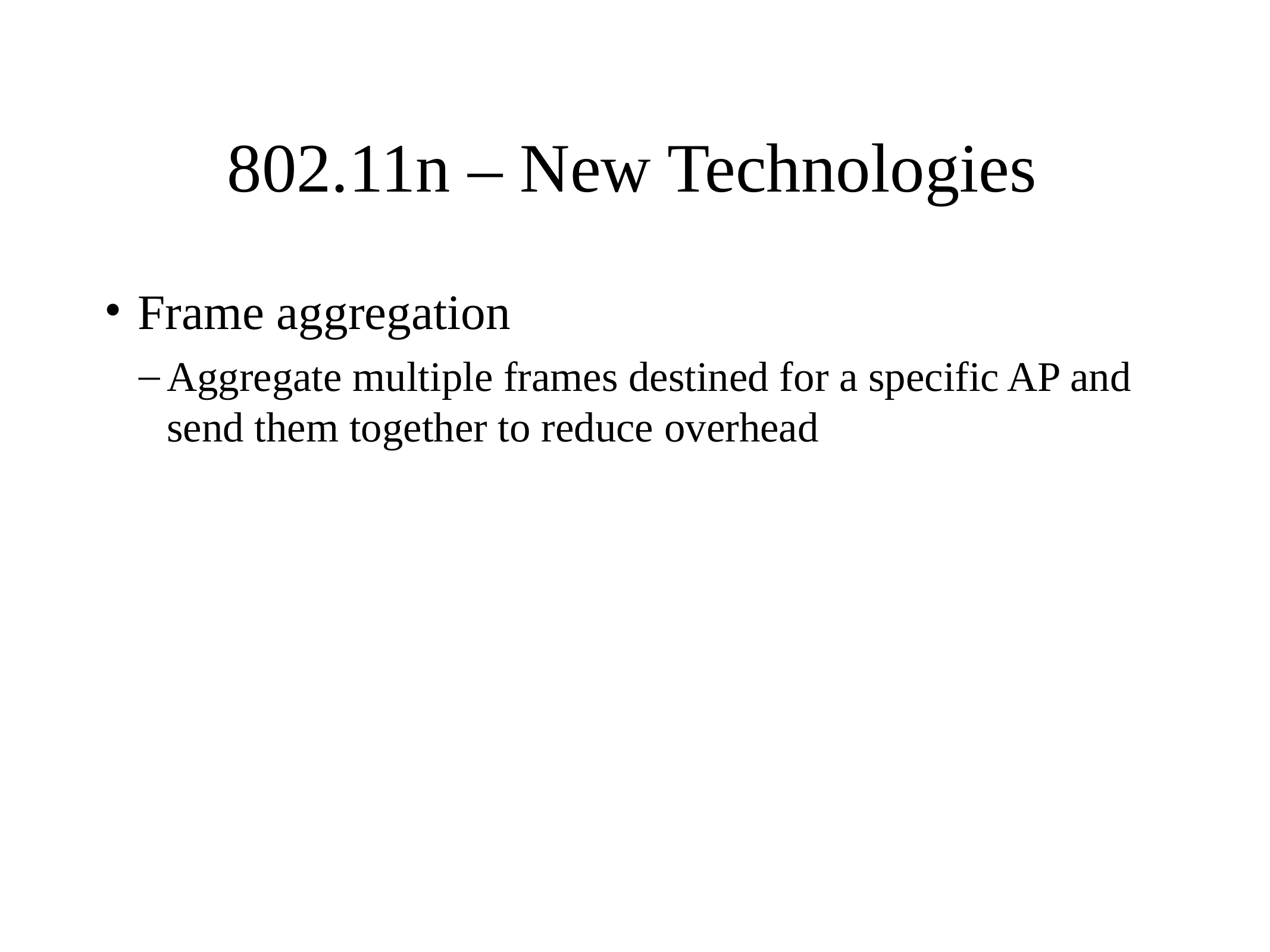

# 802.11n – New Technologies
Frame aggregation
Aggregate multiple frames destined for a specific AP and send them together to reduce overhead